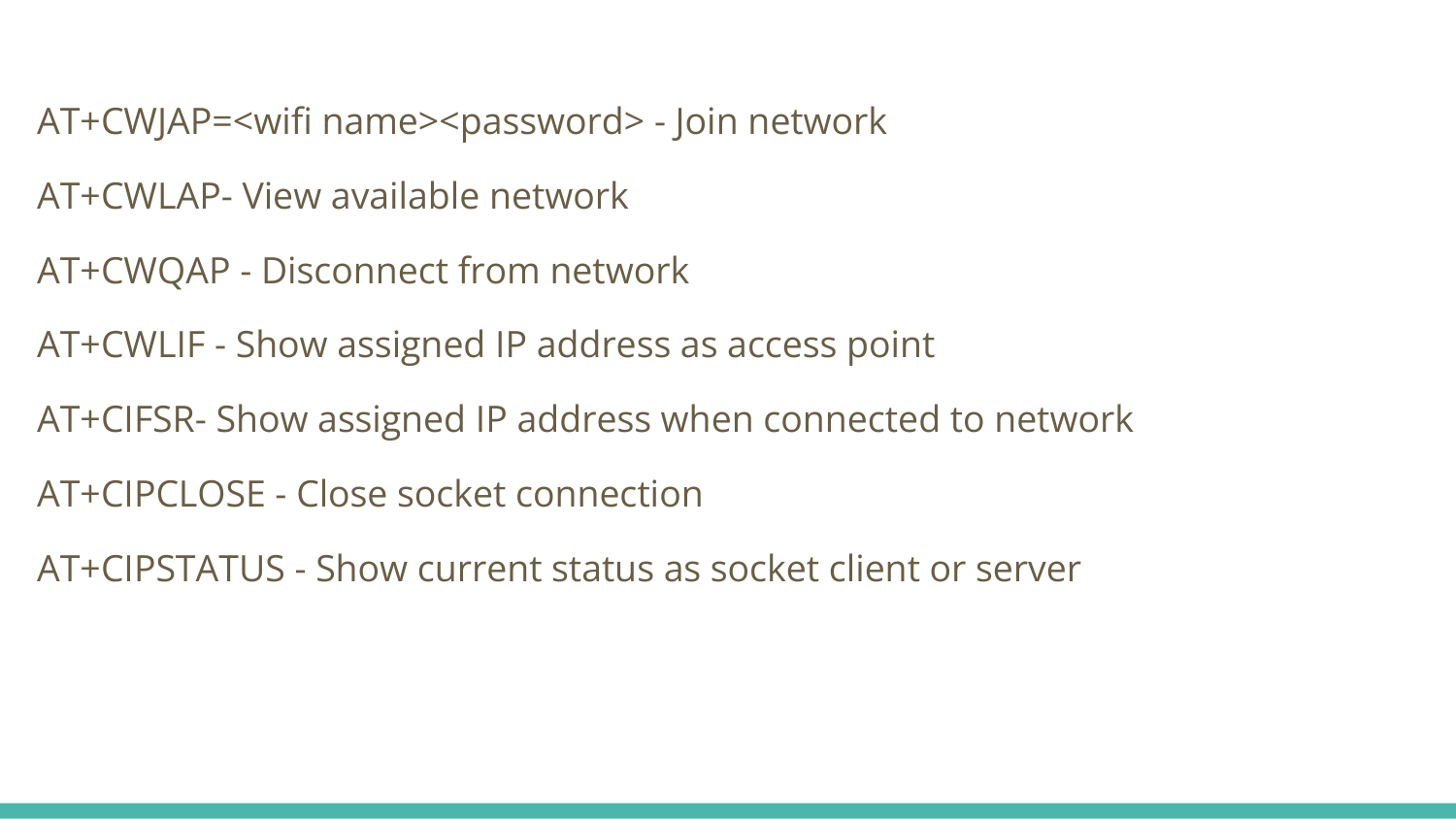

AT+CWJAP=<wifi name><password> - Join network
AT+CWLAP- View available network
AT+CWQAP - Disconnect from network
AT+CWLIF - Show assigned IP address as access point
AT+CIFSR- Show assigned IP address when connected to network
AT+CIPCLOSE - Close socket connection
AT+CIPSTATUS - Show current status as socket client or server